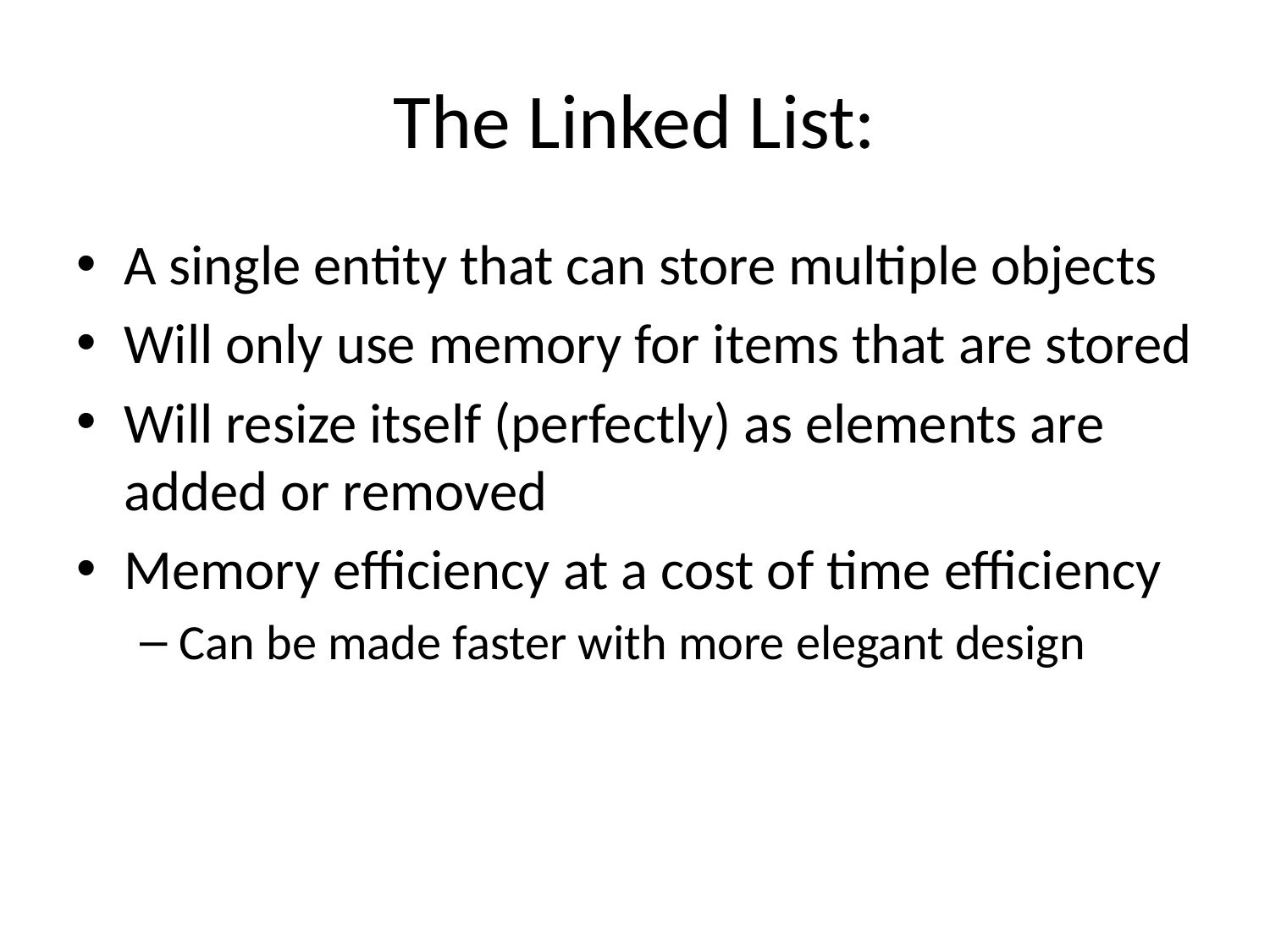

# The Linked List:
A single entity that can store multiple objects
Will only use memory for items that are stored
Will resize itself (perfectly) as elements are added or removed
Memory efficiency at a cost of time efficiency
Can be made faster with more elegant design